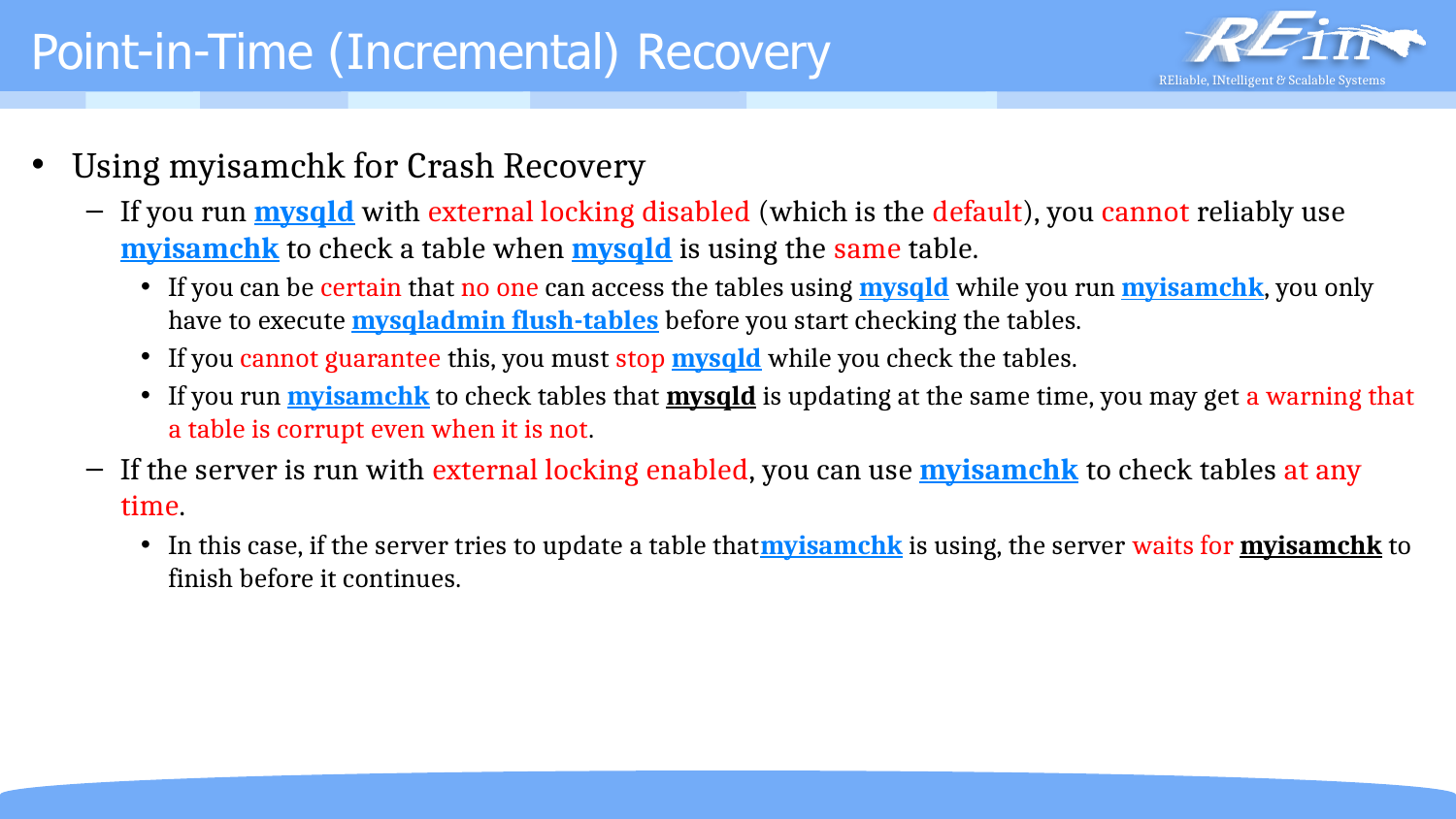

# Point-in-Time (Incremental) Recovery
Using myisamchk for Crash Recovery
If you run mysqld with external locking disabled (which is the default), you cannot reliably use myisamchk to check a table when mysqld is using the same table.
If you can be certain that no one can access the tables using mysqld while you run myisamchk, you only have to execute mysqladmin flush-tables before you start checking the tables.
If you cannot guarantee this, you must stop mysqld while you check the tables.
If you run myisamchk to check tables that mysqld is updating at the same time, you may get a warning that a table is corrupt even when it is not.
If the server is run with external locking enabled, you can use myisamchk to check tables at any time.
In this case, if the server tries to update a table thatmyisamchk is using, the server waits for myisamchk to finish before it continues.
50